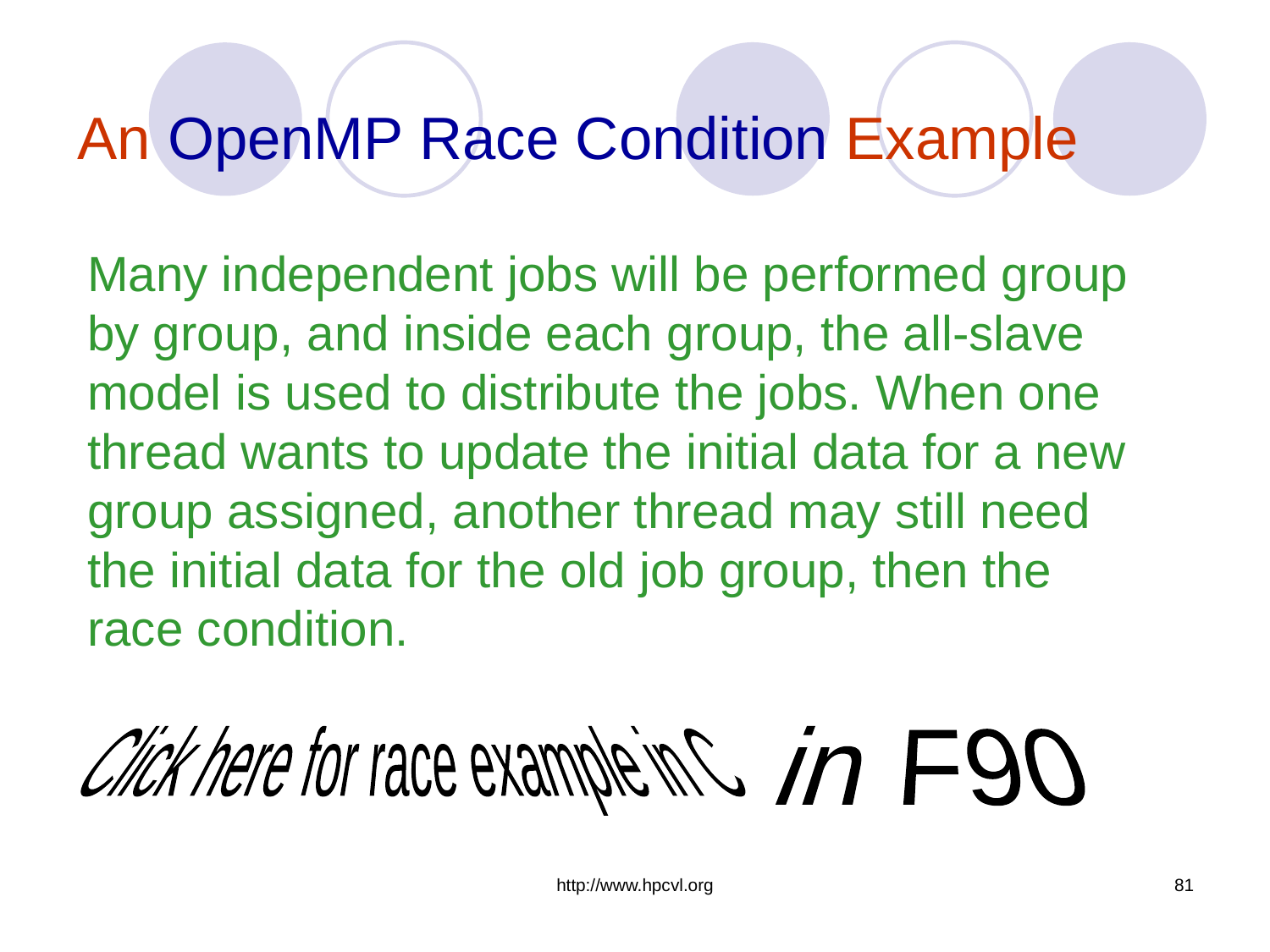

# An OpenMP Race Condition Example

Many independent jobs will be performed group by group, and inside each group, the all-slave model is used to distribute the jobs. When one thread wants to update the initial data for a new group assigned, another thread may still need the initial data for the old job group, then the race condition.
Click here for race example in C
 in F90
http://www.hpcvl.org
81